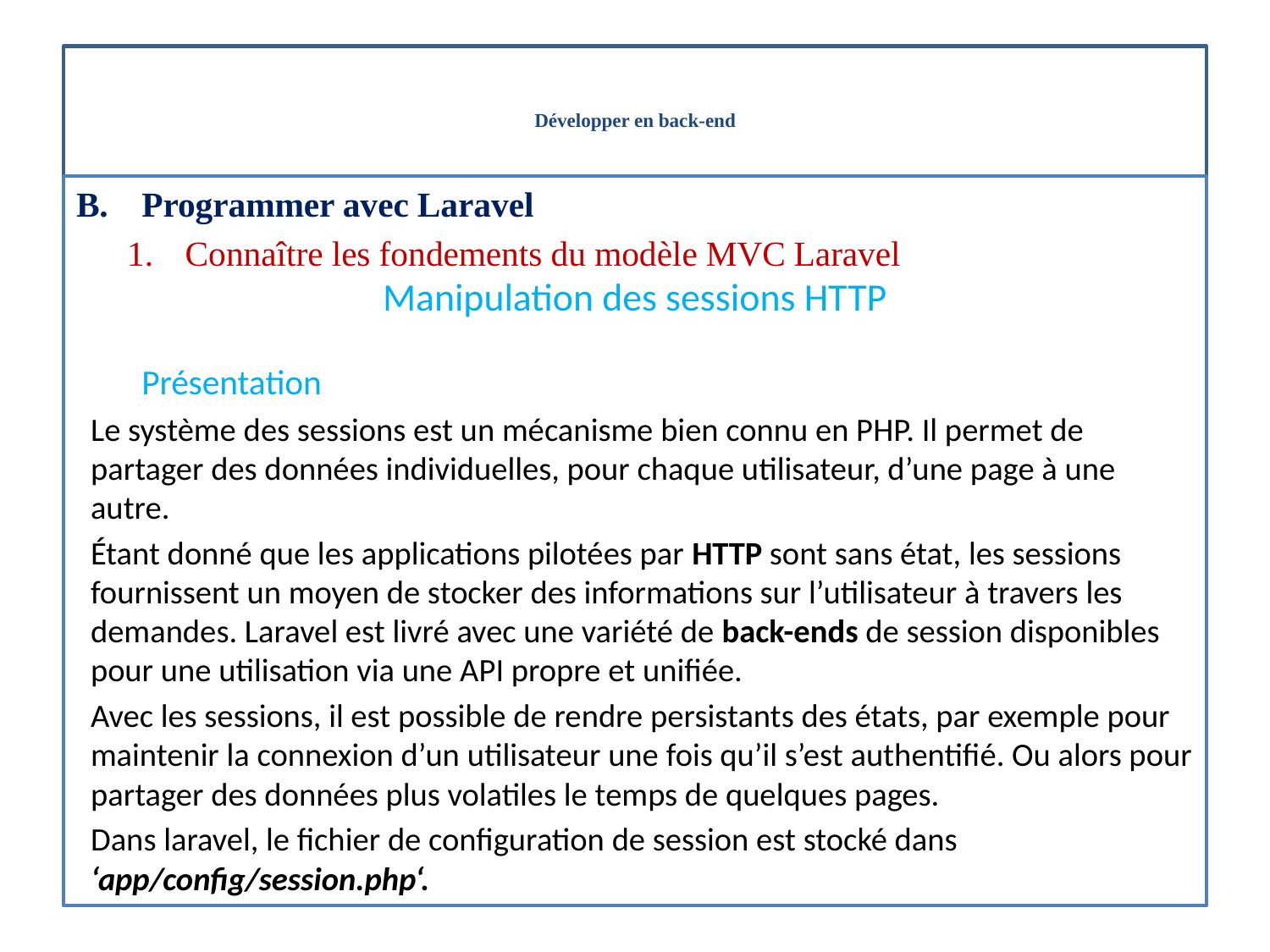

# Développer en back-end
Programmer avec Laravel
Connaître les fondements du modèle MVC Laravel
Manipulation des sessions HTTP

Présentation
Le système des sessions est un mécanisme bien connu en PHP. Il permet de partager des données individuelles, pour chaque utilisateur, d’une page à une autre.
Étant donné que les applications pilotées par HTTP sont sans état, les sessions fournissent un moyen de stocker des informations sur l’utilisateur à travers les demandes. Laravel est livré avec une variété de back-ends de session disponibles pour une utilisation via une API propre et unifiée.
Avec les sessions, il est possible de rendre persistants des états, par exemple pour maintenir la connexion d’un utilisateur une fois qu’il s’est authentifié. Ou alors pour partager des données plus volatiles le temps de quelques pages.
Dans laravel, le fichier de configuration de session est stocké dans ‘app/config/session.php‘.